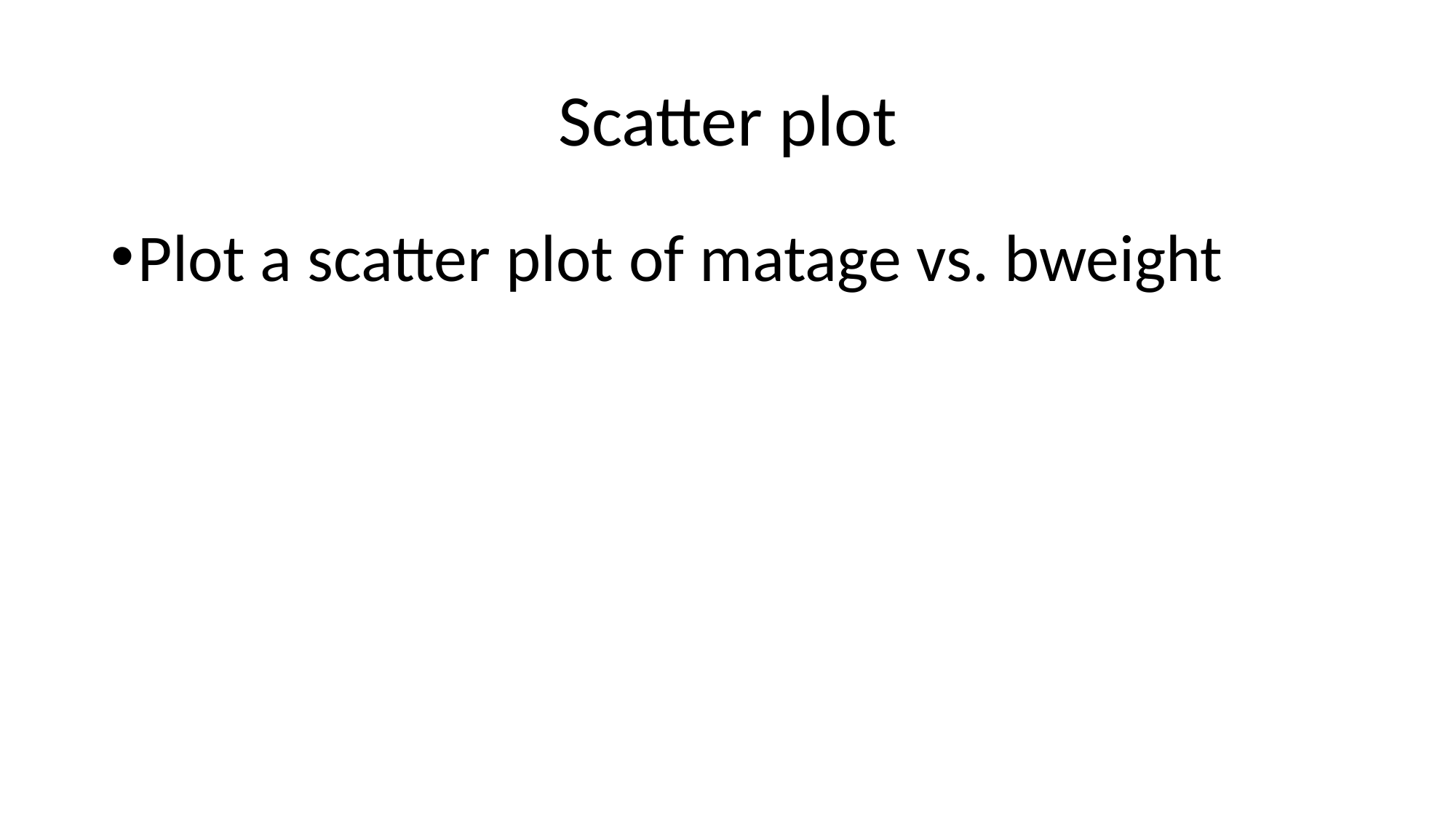

# Scatter plot
Plot a scatter plot of matage vs. bweight